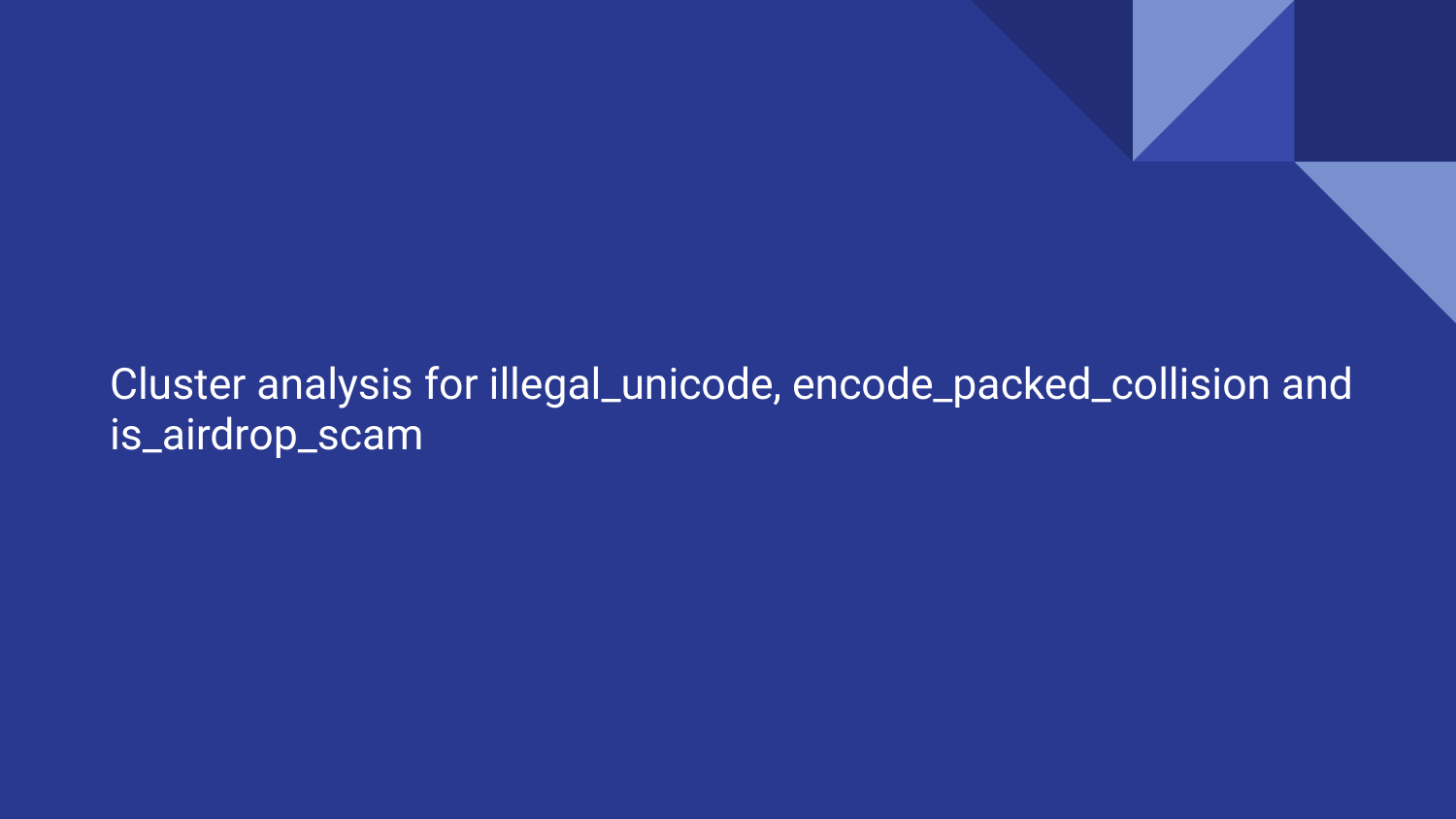

# Cluster analysis for illegal_unicode, encode_packed_collision and is_airdrop_scam